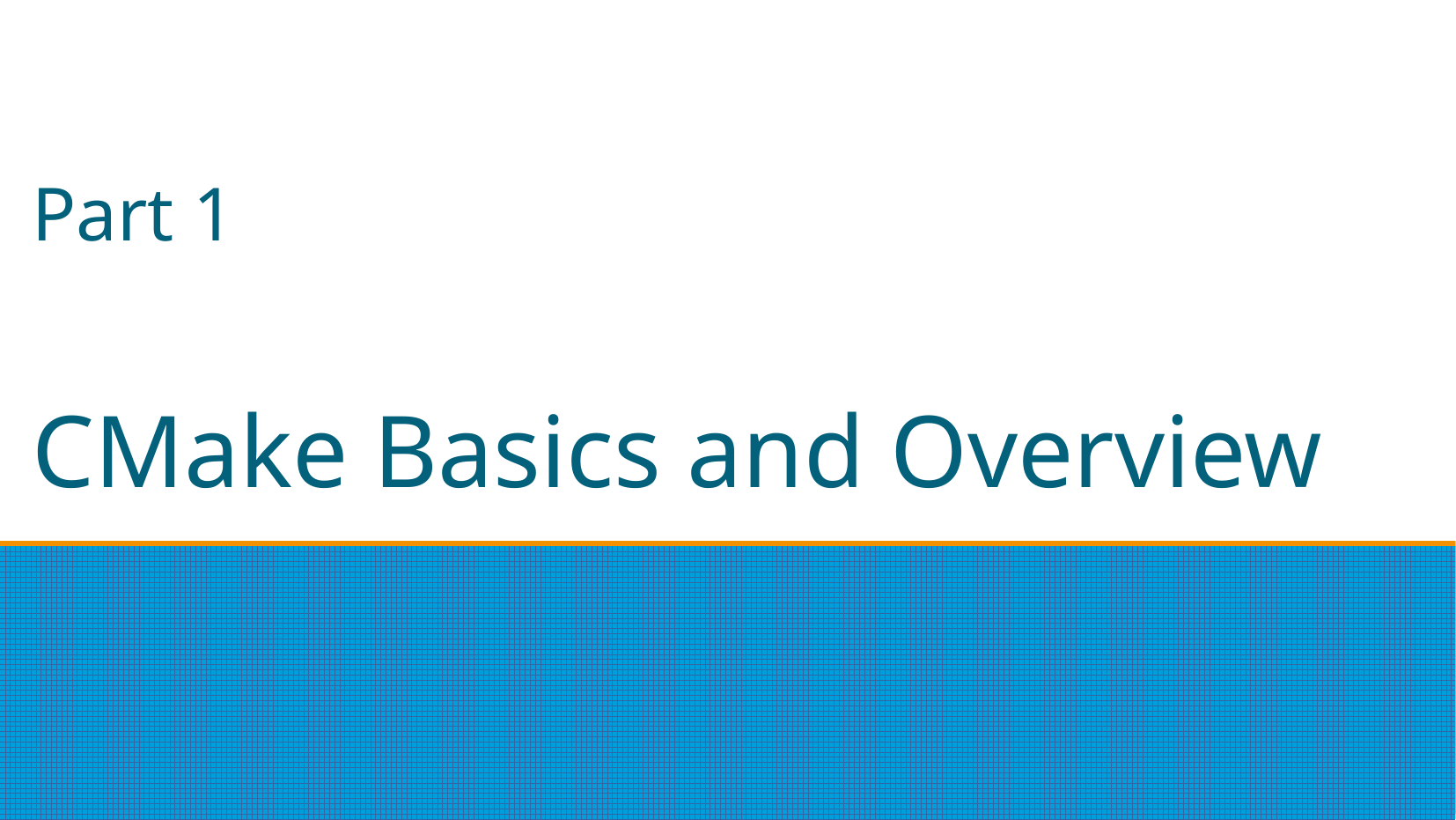

# Part 1 CMake Basics and Overview